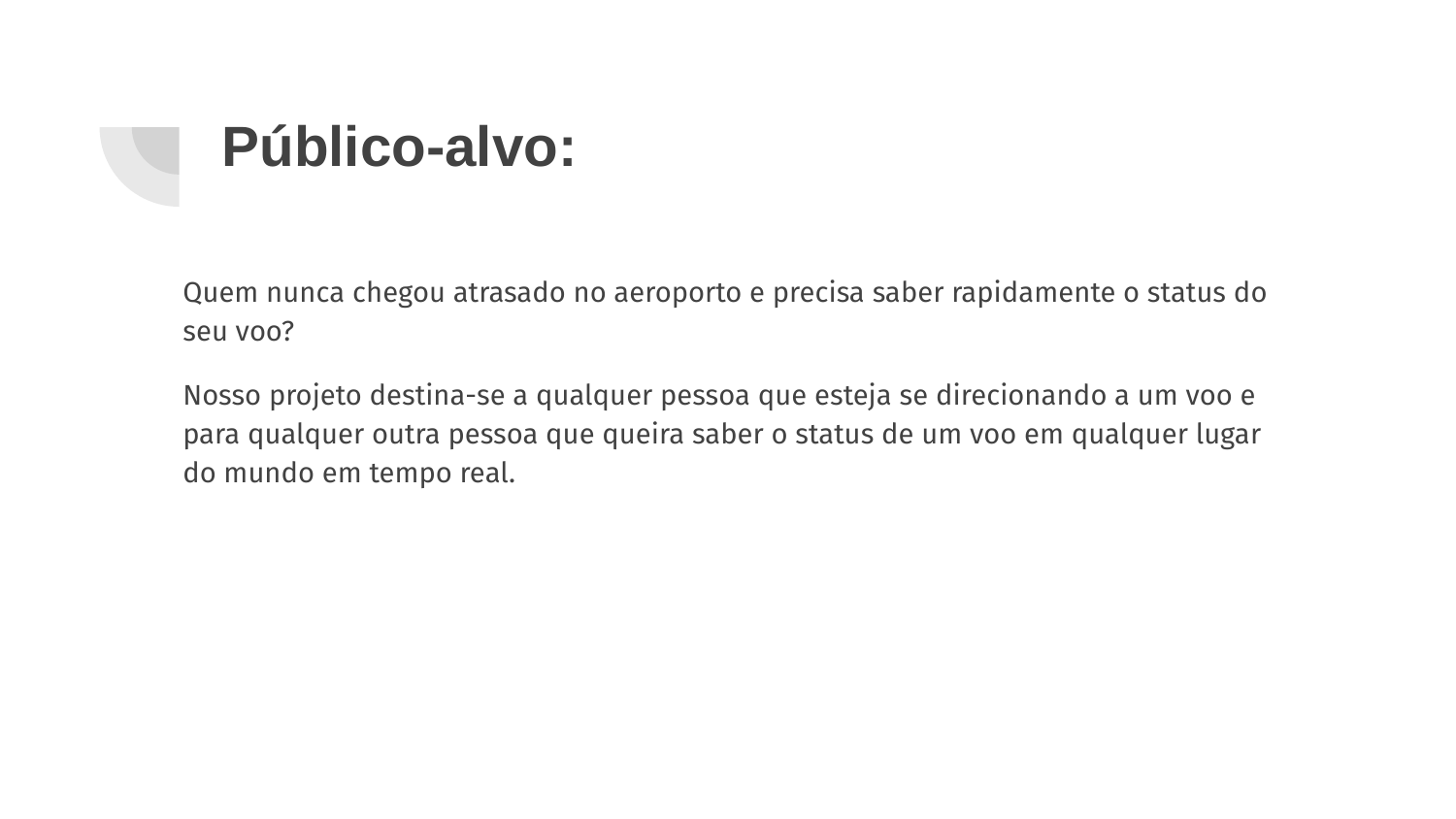

# Público-alvo:
Quem nunca chegou atrasado no aeroporto e precisa saber rapidamente o status do seu voo?
Nosso projeto destina-se a qualquer pessoa que esteja se direcionando a um voo e para qualquer outra pessoa que queira saber o status de um voo em qualquer lugar do mundo em tempo real.